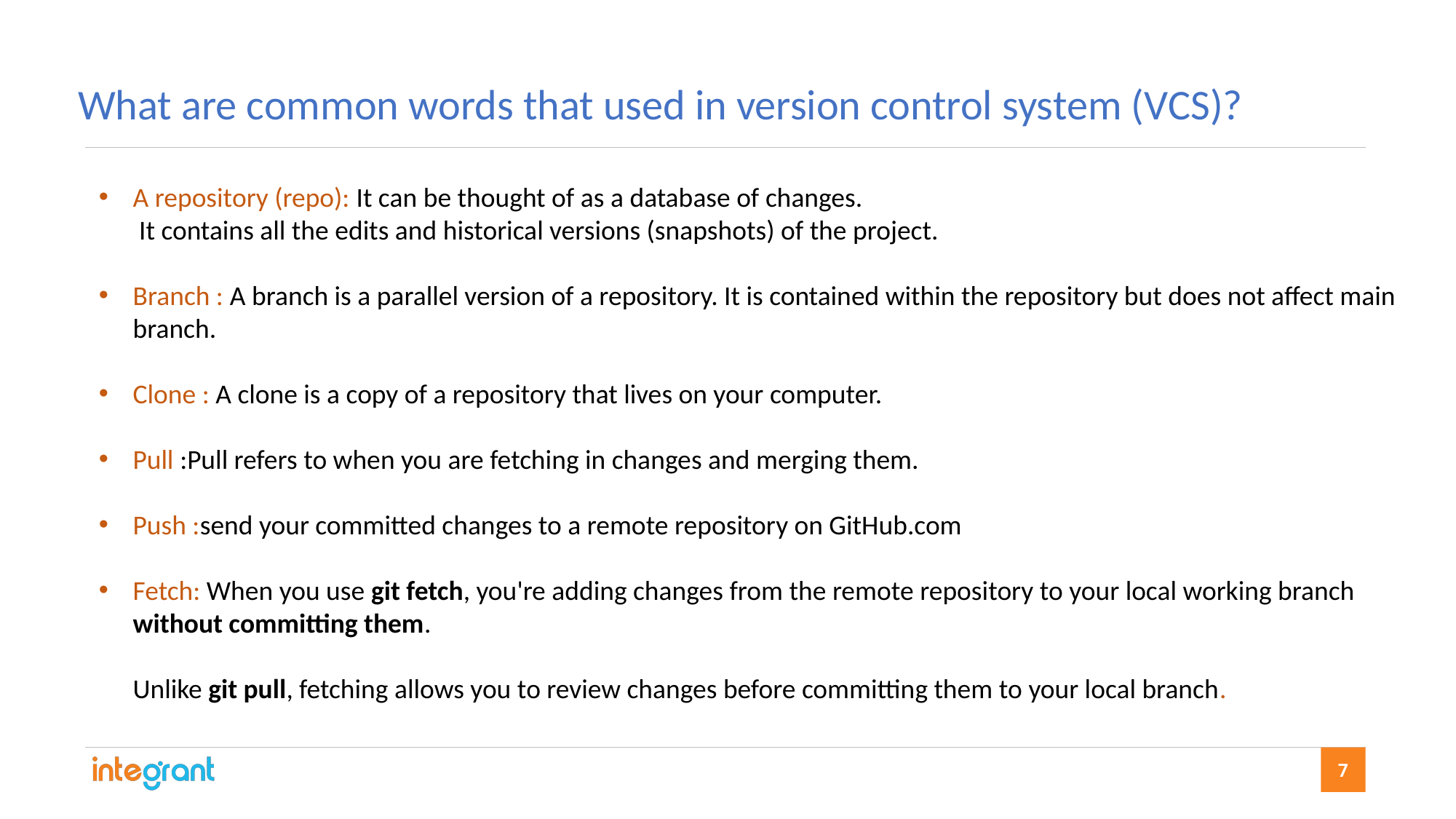

What are common words that used in version control system (VCS)?
A repository (repo): It can be thought of as a database of changes.
 It contains all the edits and historical versions (snapshots) of the project.
Branch : A branch is a parallel version of a repository. It is contained within the repository but does not affect main branch.
Clone : A clone is a copy of a repository that lives on your computer.
Pull :Pull refers to when you are fetching in changes and merging them.
Push :send your committed changes to a remote repository on GitHub.com
Fetch: When you use git fetch, you're adding changes from the remote repository to your local working branch without committing them.
Unlike git pull, fetching allows you to review changes before committing them to your local branch.
7